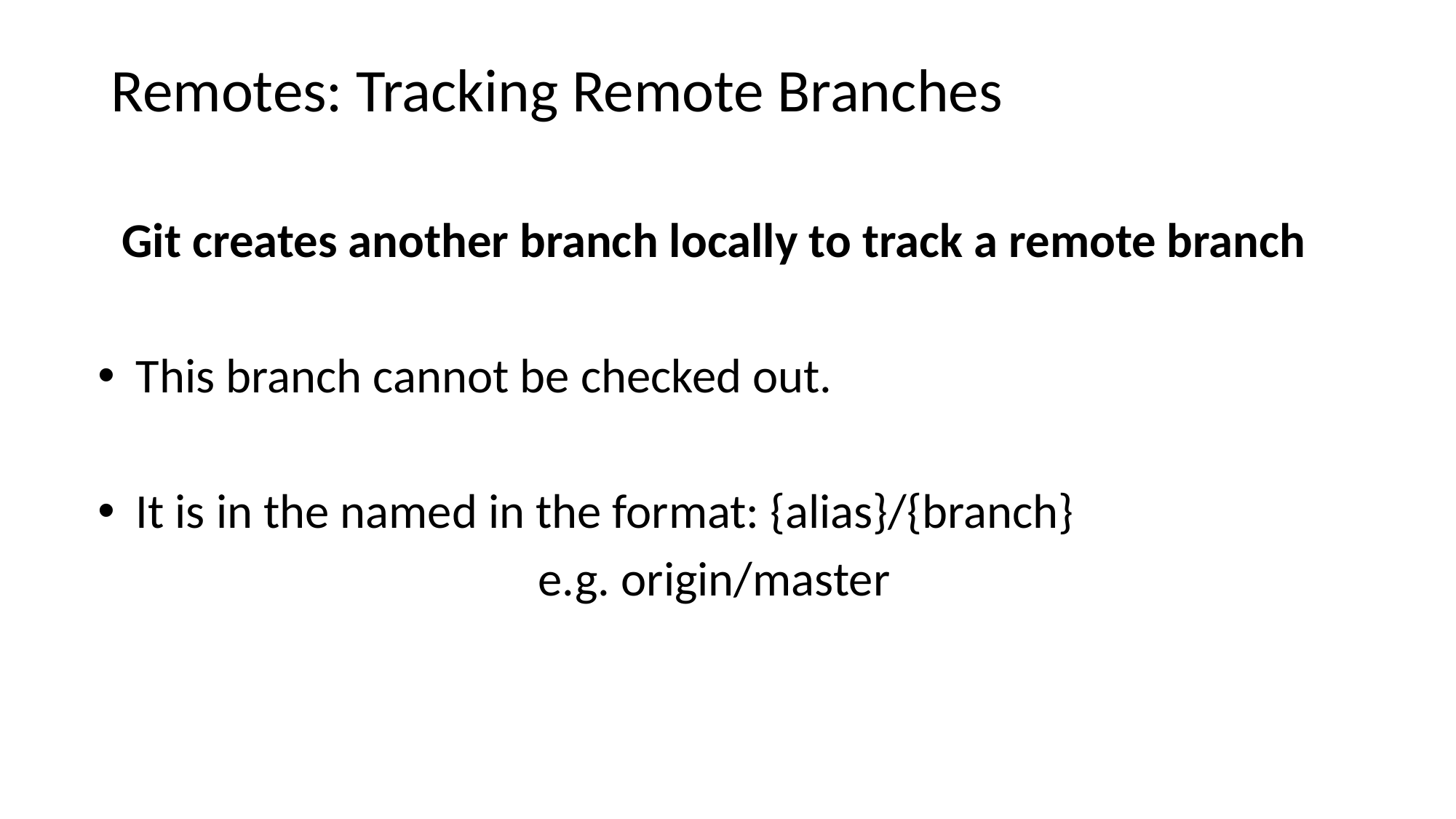

# Remotes: Tracking Remote Branches
Git creates another branch locally to track a remote branch

 This branch cannot be checked out.

 It is in the named in the format: {alias}/{branch}
e.g. origin/master